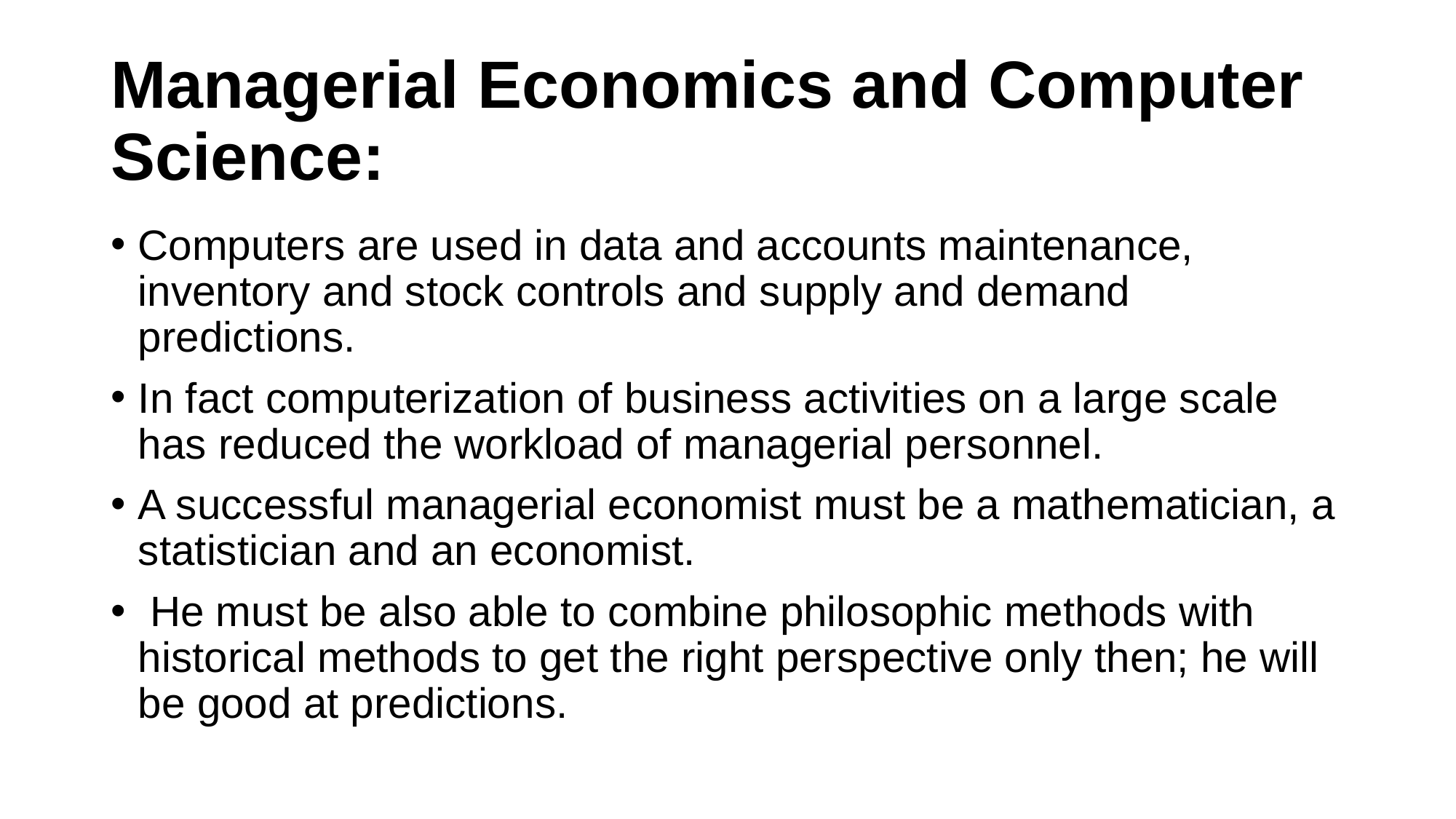

# Managerial Economics and Computer Science:
Computers are used in data and accounts maintenance, inventory and stock controls and supply and demand predictions.
In fact computerization of business activities on a large scale has reduced the workload of managerial personnel.
A successful managerial economist must be a mathematician, a statistician and an economist.
 He must be also able to combine philosophic methods with historical methods to get the right perspective only then; he will be good at predictions.